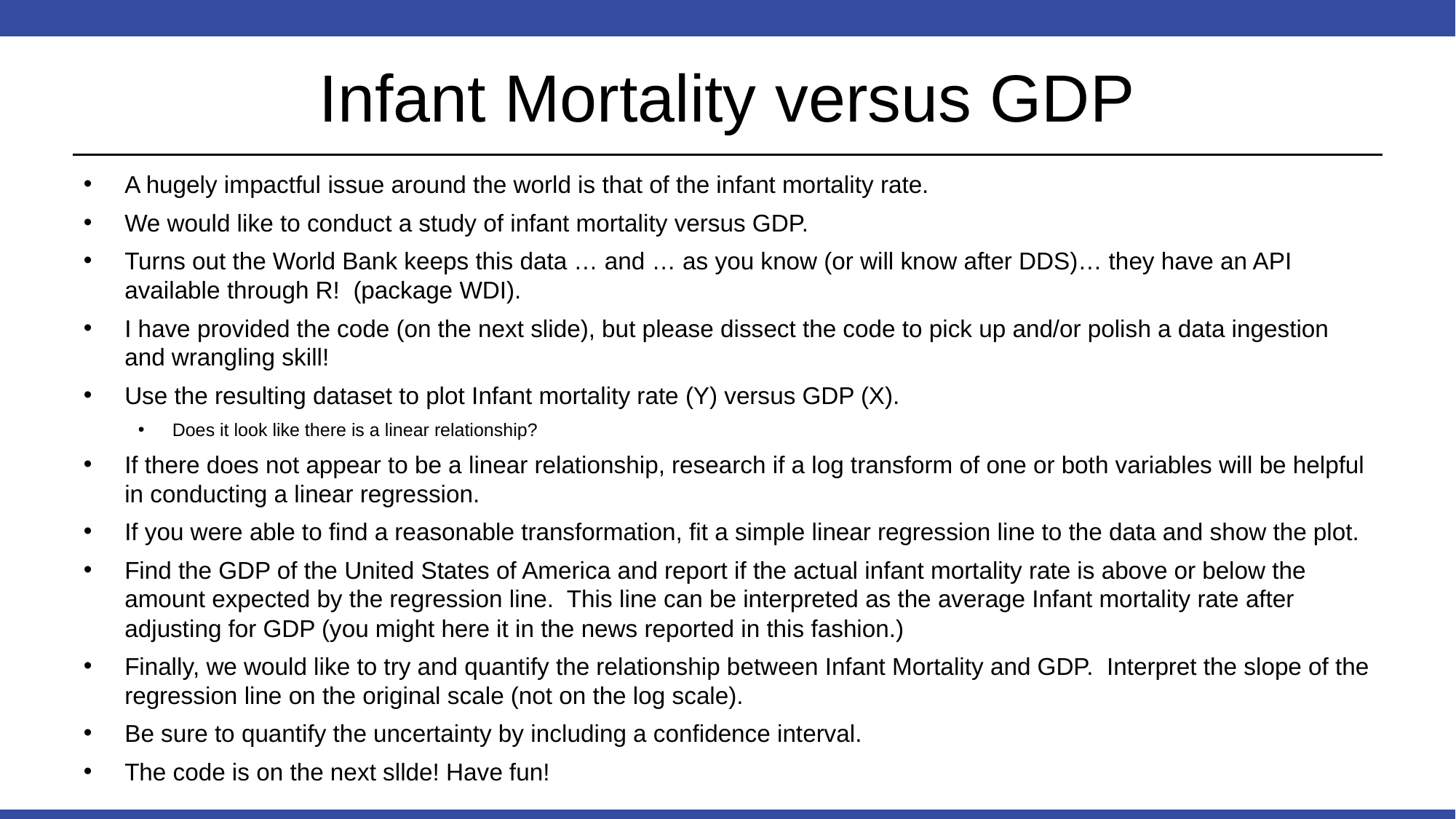

# Infant Mortality versus GDP
A hugely impactful issue around the world is that of the infant mortality rate.
We would like to conduct a study of infant mortality versus GDP.
Turns out the World Bank keeps this data … and … as you know (or will know after DDS)… they have an API available through R!  (package WDI).
I have provided the code (on the next slide), but please dissect the code to pick up and/or polish a data ingestion and wrangling skill!
Use the resulting dataset to plot Infant mortality rate (Y) versus GDP (X).
Does it look like there is a linear relationship?
If there does not appear to be a linear relationship, research if a log transform of one or both variables will be helpful in conducting a linear regression.
If you were able to find a reasonable transformation, fit a simple linear regression line to the data and show the plot.
Find the GDP of the United States of America and report if the actual infant mortality rate is above or below the amount expected by the regression line.  This line can be interpreted as the average Infant mortality rate after adjusting for GDP (you might here it in the news reported in this fashion.)
Finally, we would like to try and quantify the relationship between Infant Mortality and GDP.  Interpret the slope of the regression line on the original scale (not on the log scale).
Be sure to quantify the uncertainty by including a confidence interval.
The code is on the next sllde! Have fun!